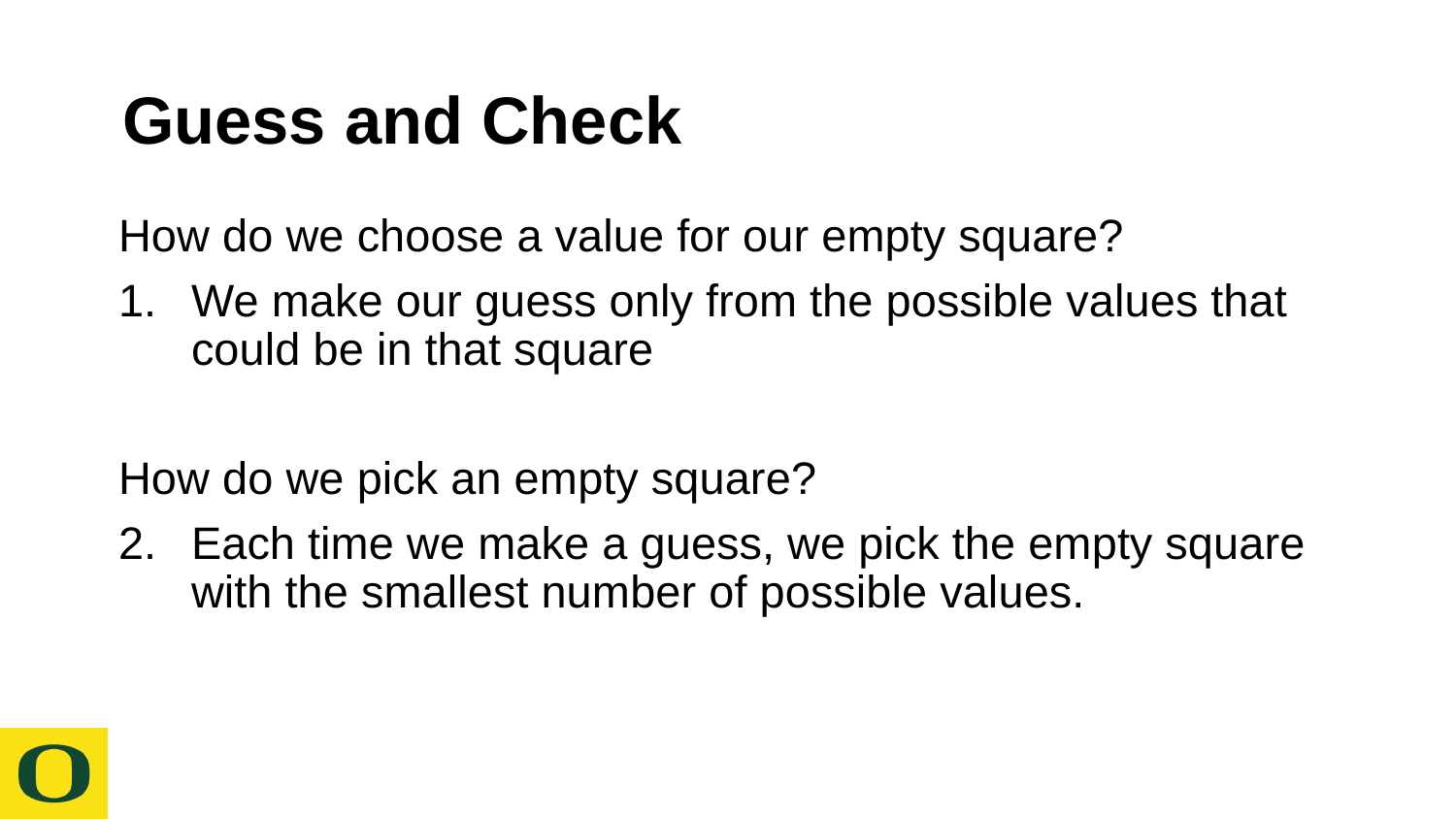

# Guess and Check
How do we choose a value for our empty square?
We make our guess only from the possible values that could be in that square

How do we pick an empty square?
Each time we make a guess, we pick the empty square with the smallest number of possible values.